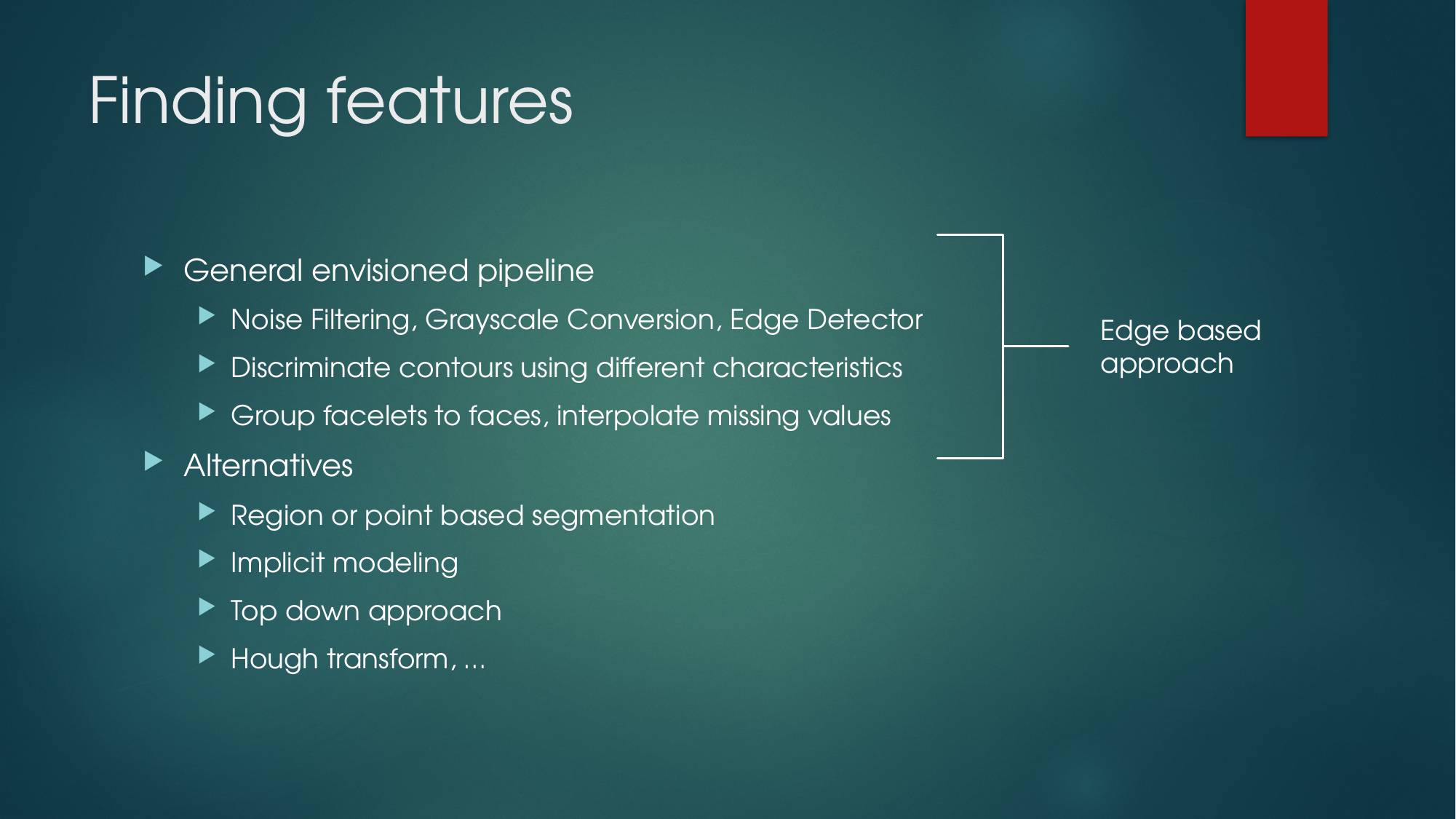

# Finding features

General envisioned pipeline
Noise Filtering, Grayscale Conversion, Edge Detector
Discriminate contours using different characteristics
Group facelets to faces, interpolate missing values
Alternatives
Region or point based segmentation
Implicit modeling
Top down approach
Hough transform, …
Edge based approach